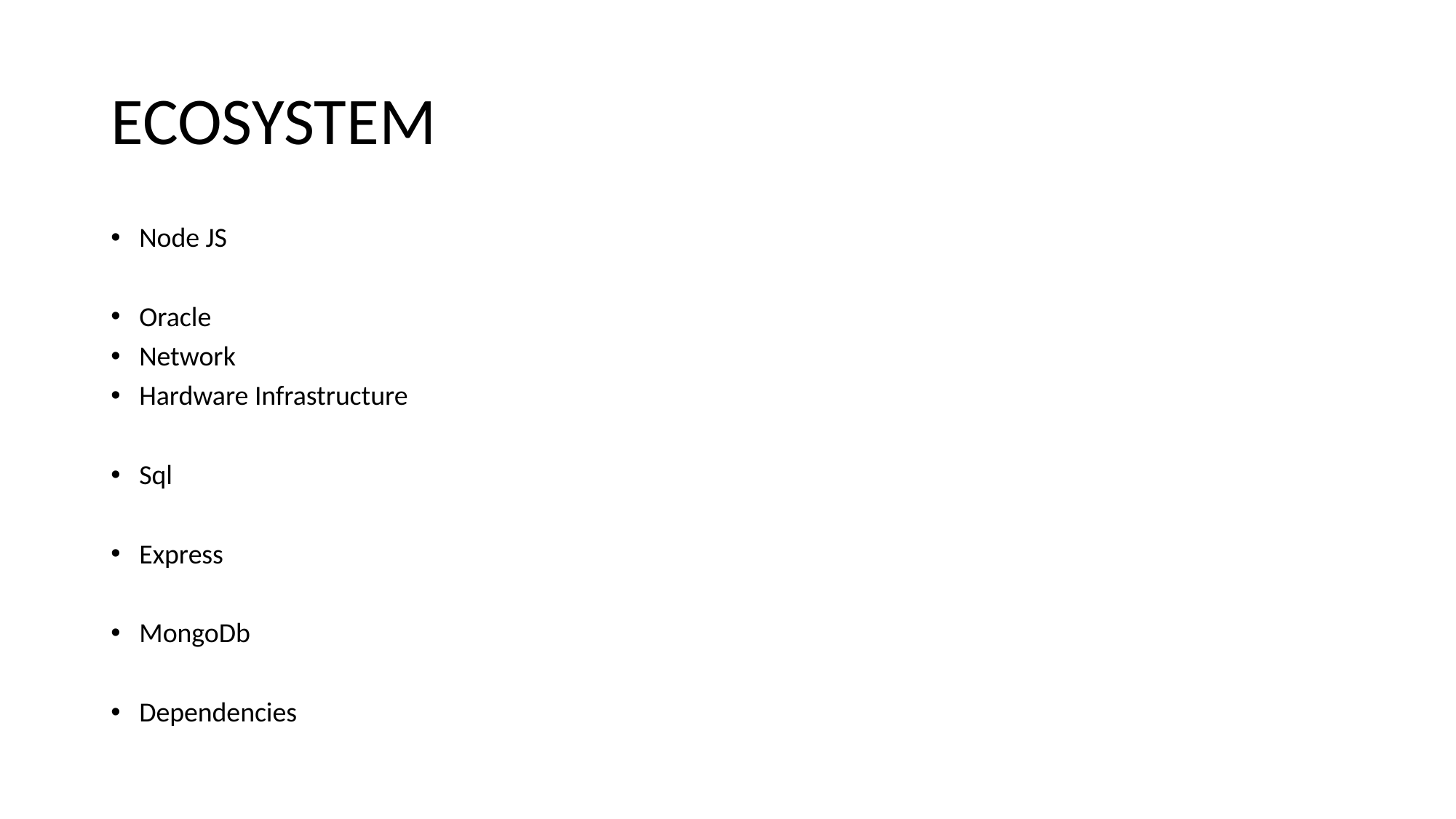

# ECOSYSTEM
Node JS

Oracle
Network
Hardware Infrastructure

Sql

Express

MongoDb

Dependencies